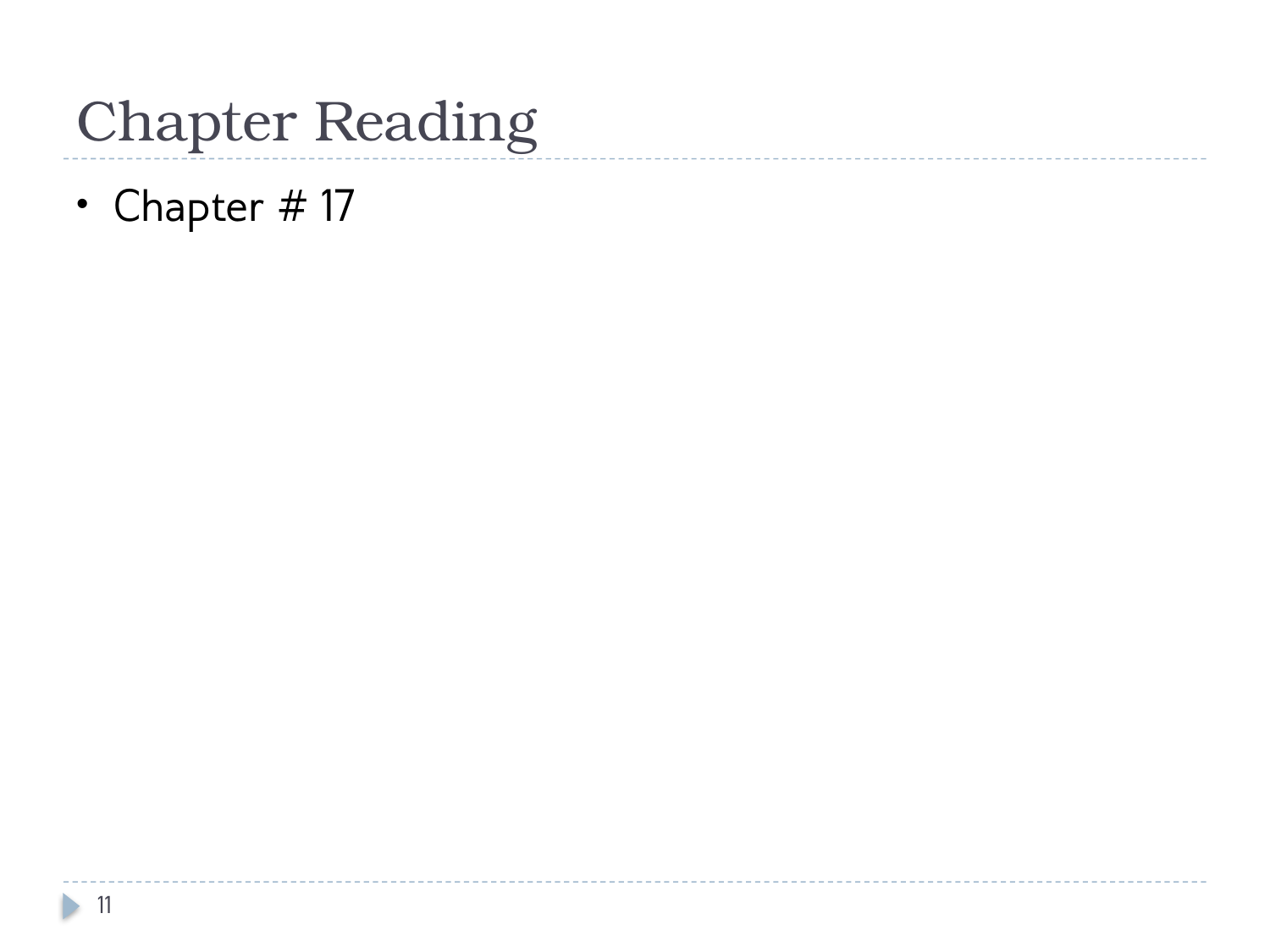

# Chapter Reading
Chapter # 17
11